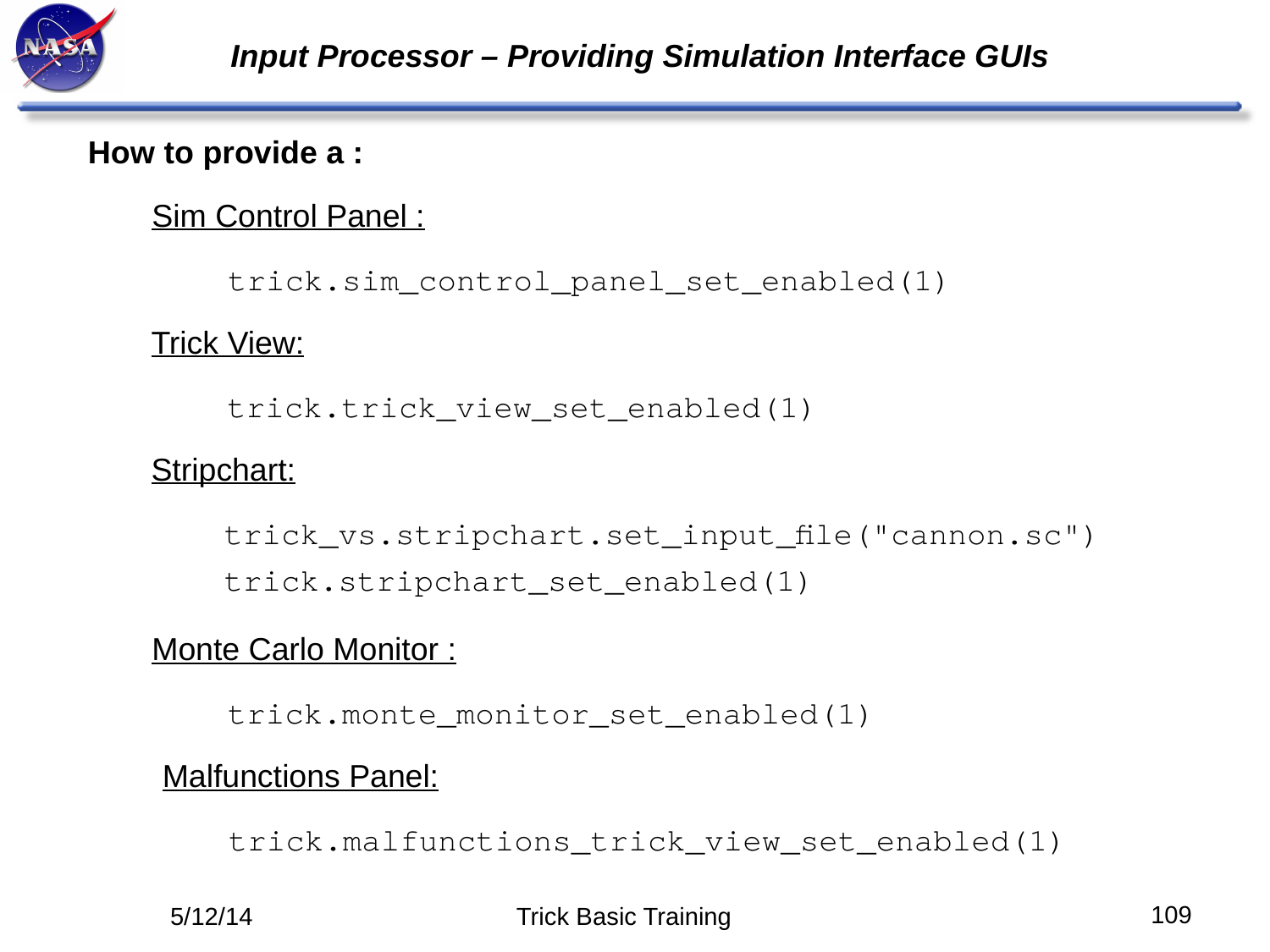

# Input Processor – Providing Simulation Interface GUIs
How to provide a :
Sim Control Panel :
trick.sim_control_panel_set_enabled(1)
Trick View:
trick.trick_view_set_enabled(1)
Stripchart:
trick_vs.stripchart.set_input_file("cannon.sc")
trick.stripchart_set_enabled(1)
Monte Carlo Monitor :
trick.monte_monitor_set_enabled(1)
Malfunctions Panel:
trick.malfunctions_trick_view_set_enabled(1)
109
5/12/14
Trick Basic Training